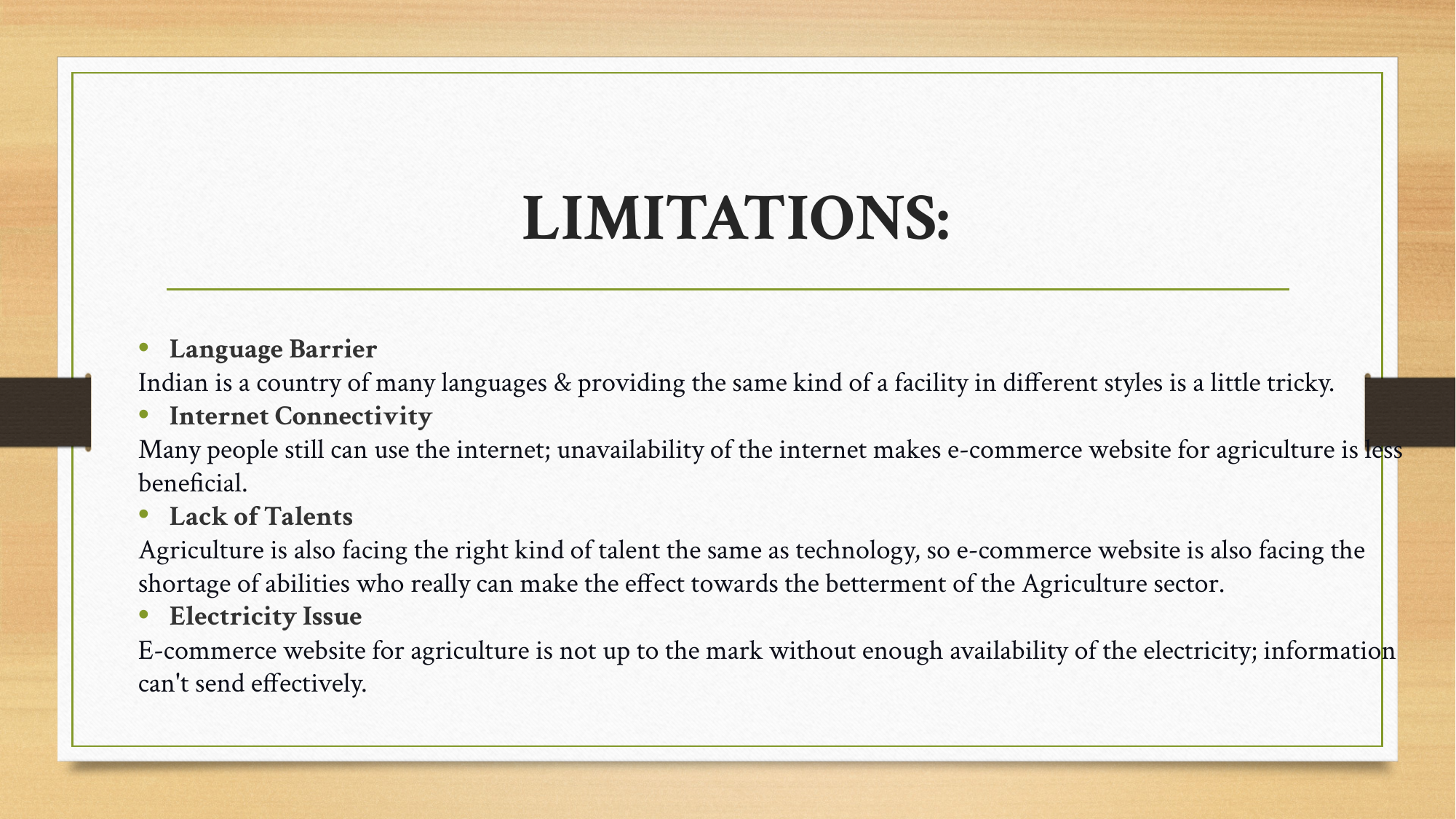

# LIMITATIONS:
Language Barrier
Indian is a country of many languages & providing the same kind of a facility in different styles is a little tricky.
Internet Connectivity
Many people still can use the internet; unavailability of the internet makes e-commerce website for agriculture is less beneficial.
Lack of Talents
Agriculture is also facing the right kind of talent the same as technology, so e-commerce website is also facing the shortage of abilities who really can make the effect towards the betterment of the Agriculture sector.
Electricity Issue
E-commerce website for agriculture is not up to the mark without enough availability of the electricity; information can't send effectively.